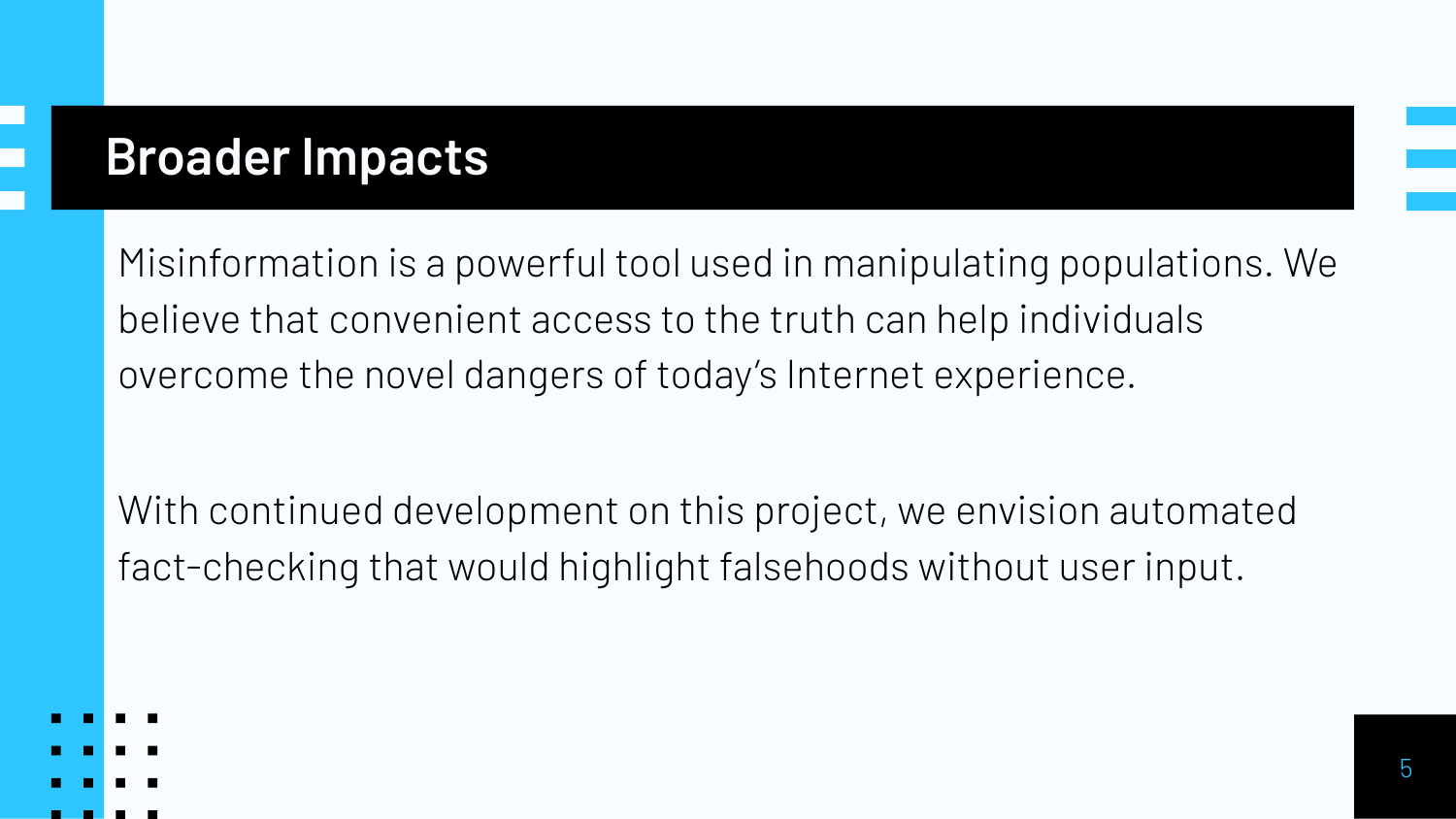

# Broader Impacts
Misinformation is a powerful tool used in manipulating populations. We believe that convenient access to the truth can help individuals overcome the novel dangers of today’s Internet experience.

With continued development on this project, we envision automated fact-checking that would highlight falsehoods without user input.
5